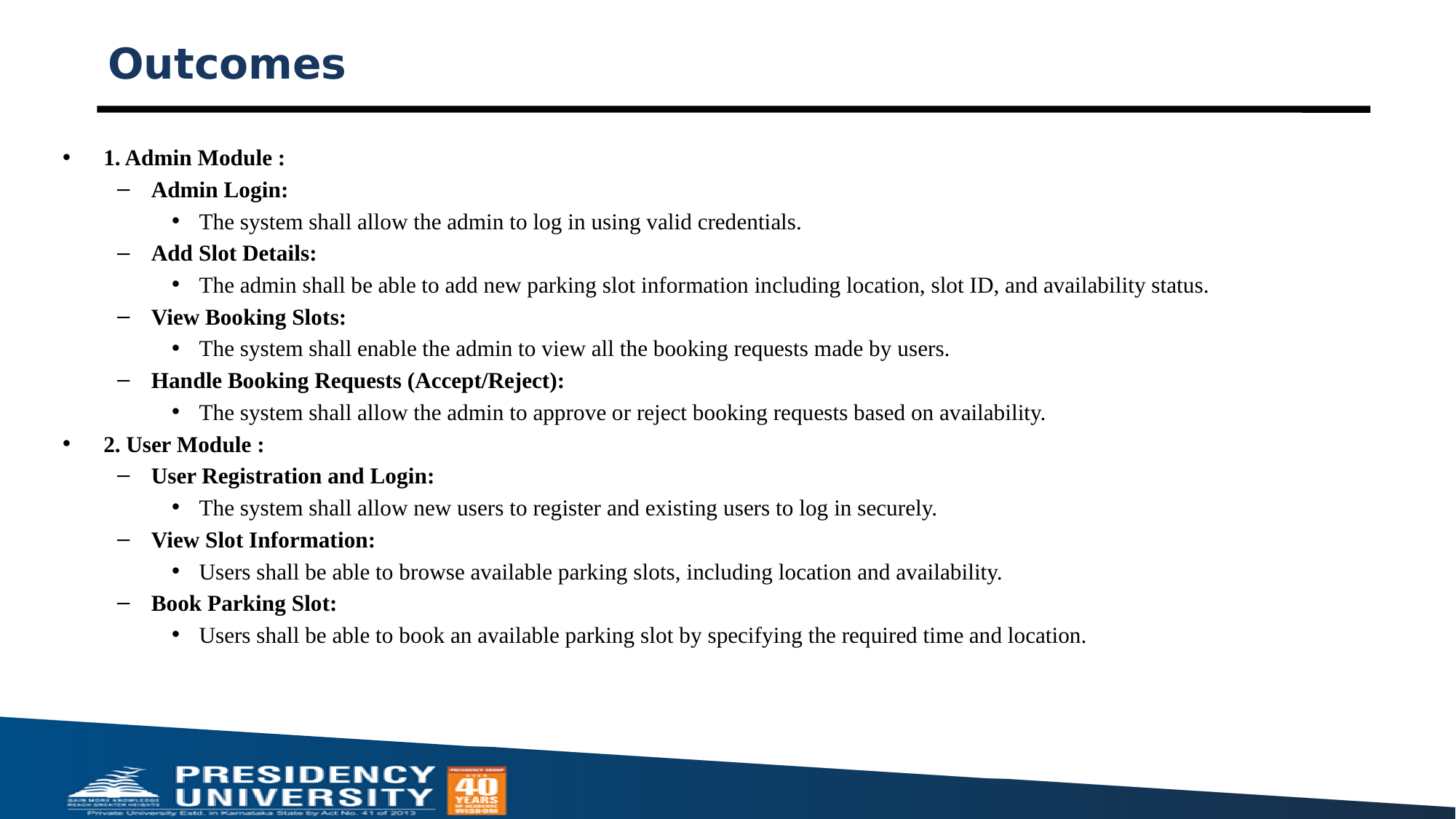

# Outcomes
1. Admin Module :
Admin Login:
The system shall allow the admin to log in using valid credentials.
Add Slot Details:
The admin shall be able to add new parking slot information including location, slot ID, and availability status.
View Booking Slots:
The system shall enable the admin to view all the booking requests made by users.
Handle Booking Requests (Accept/Reject):
The system shall allow the admin to approve or reject booking requests based on availability.
2. User Module :
User Registration and Login:
The system shall allow new users to register and existing users to log in securely.
View Slot Information:
Users shall be able to browse available parking slots, including location and availability.
Book Parking Slot:
Users shall be able to book an available parking slot by specifying the required time and location.